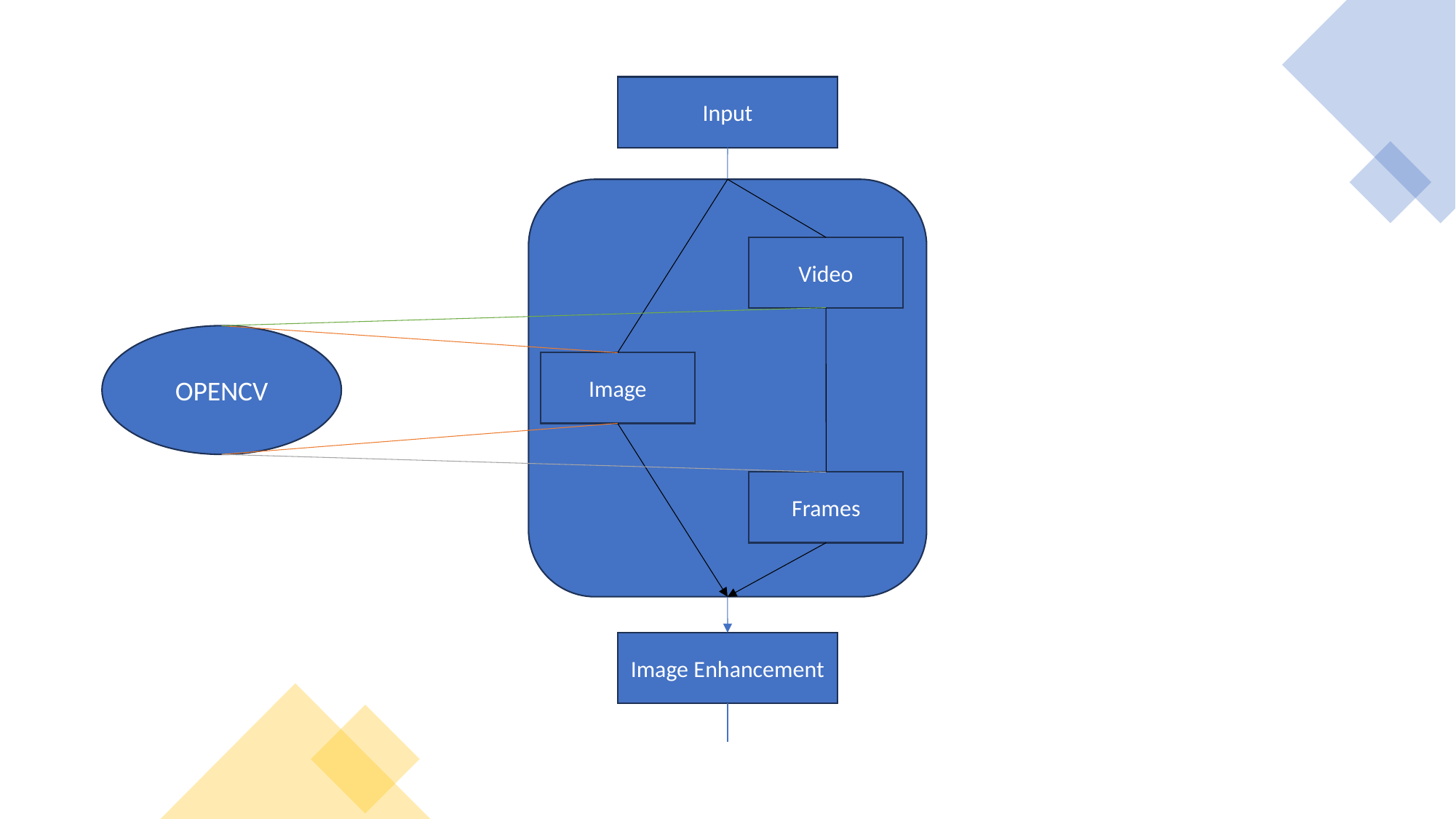

Input

Video
OPENCV
Image
Frames
Image Enhancement